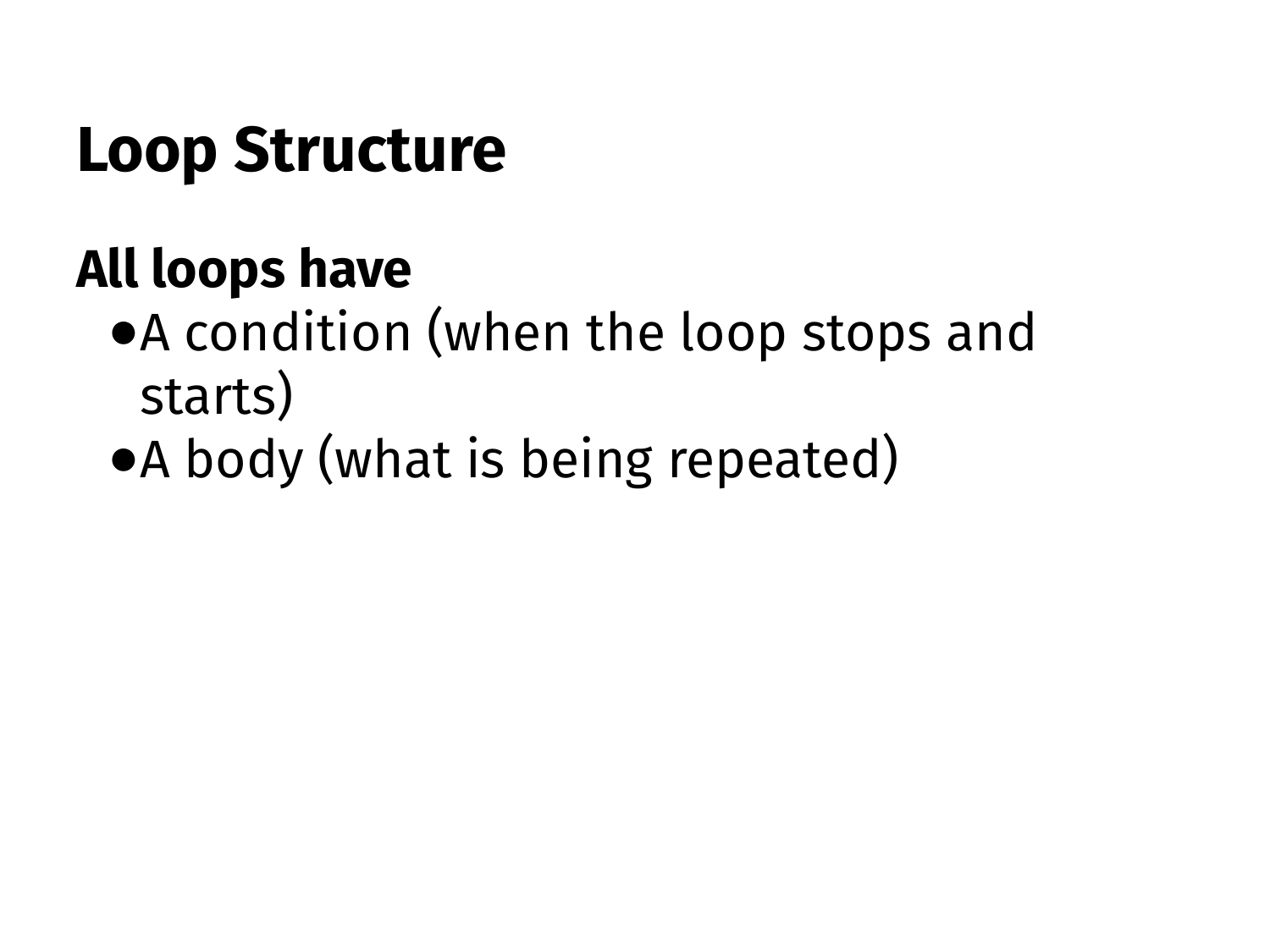

# Loop Structure
All loops have
A condition (when the loop stops and starts)
A body (what is being repeated)